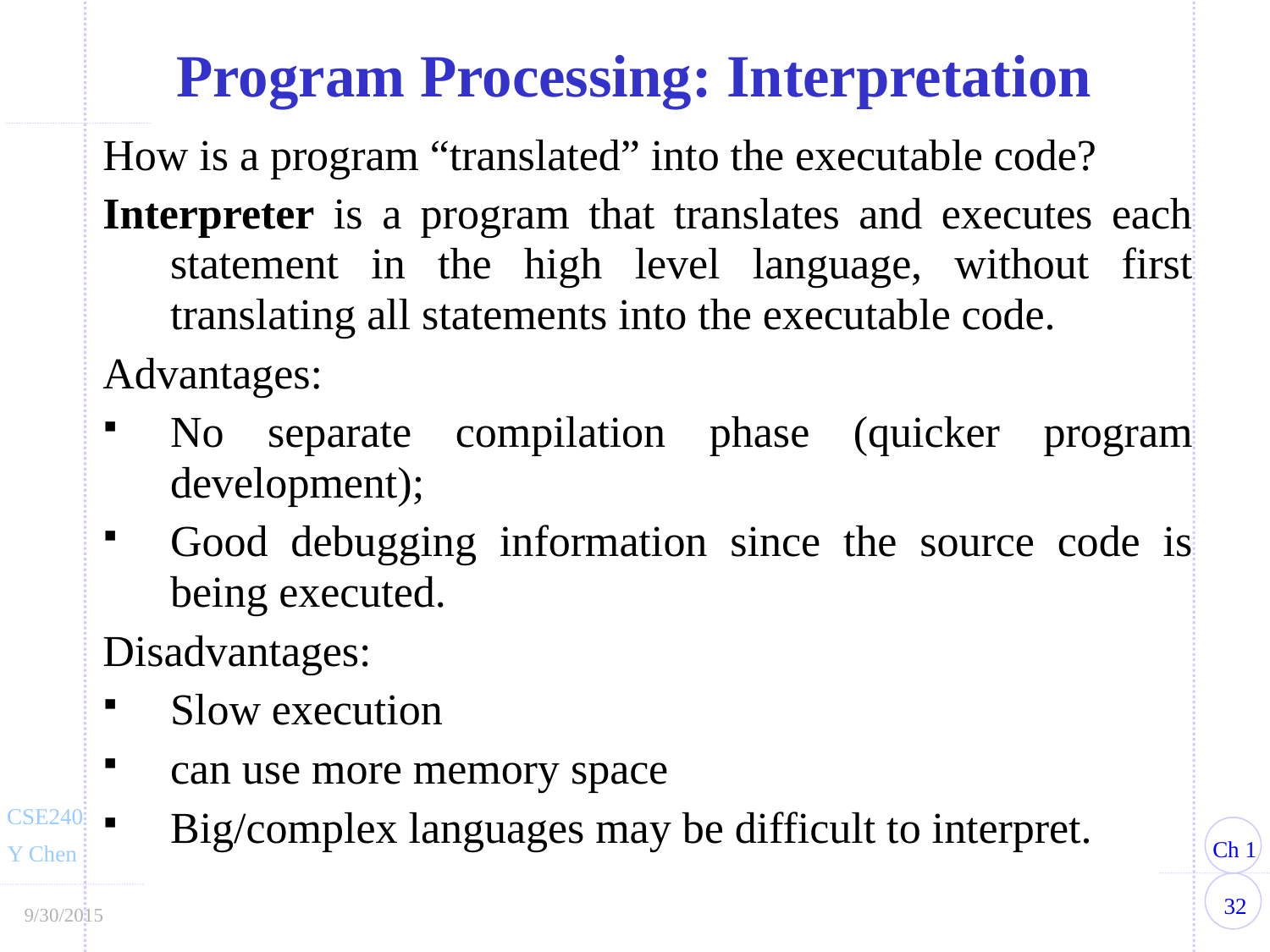

Program Processing: Interpretation
How is a program “translated” into the executable code?
Interpreter is a program that translates and executes each statement in the high level language, without first translating all statements into the executable code.
Advantages:
No separate compilation phase (quicker program development);
Good debugging information since the source code is being executed.
Disadvantages:
Slow execution
can use more memory space
Big/complex languages may be difficult to interpret.